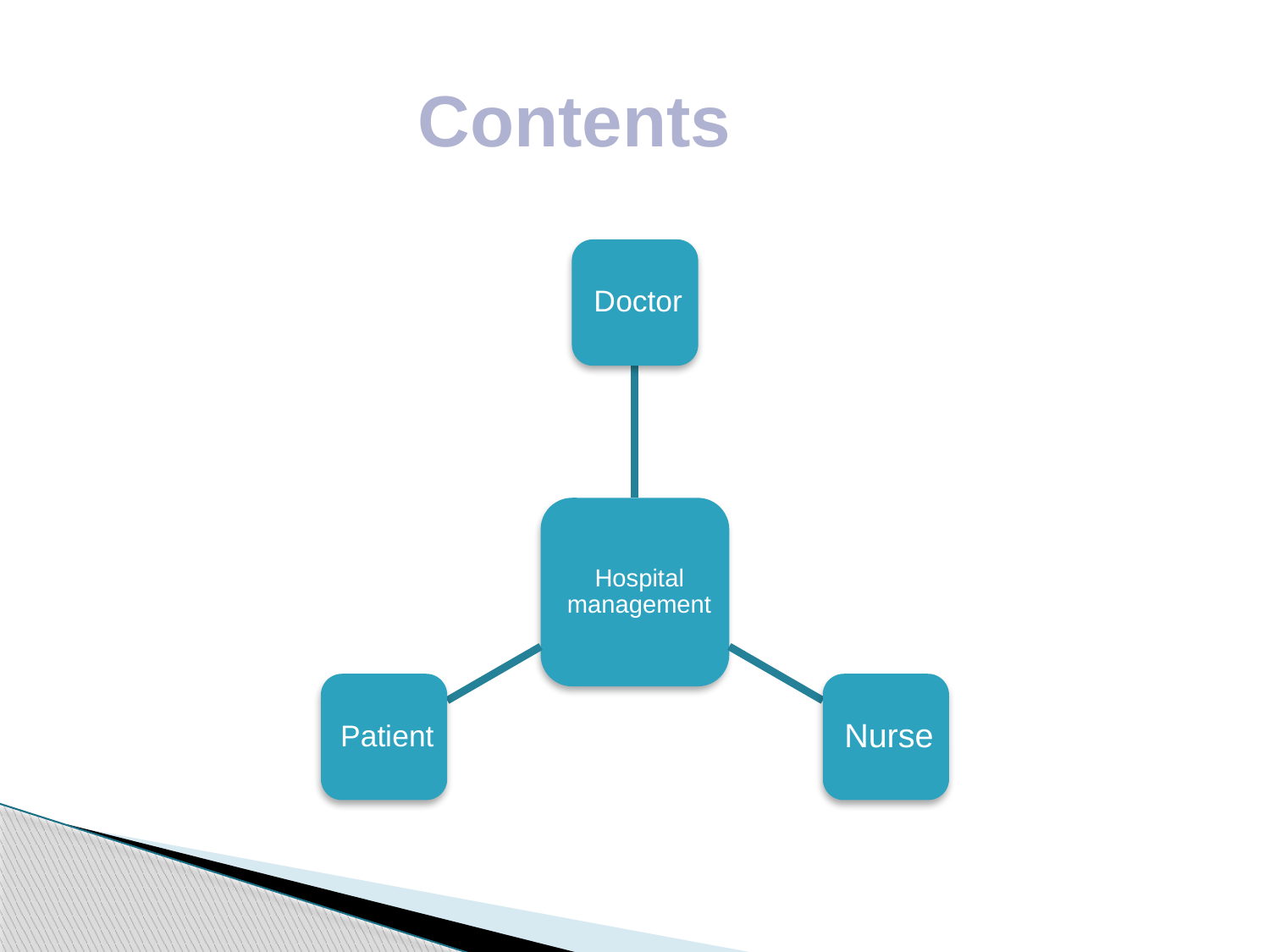

# Contents
Hospital management
Doctor
Nurse
Patient